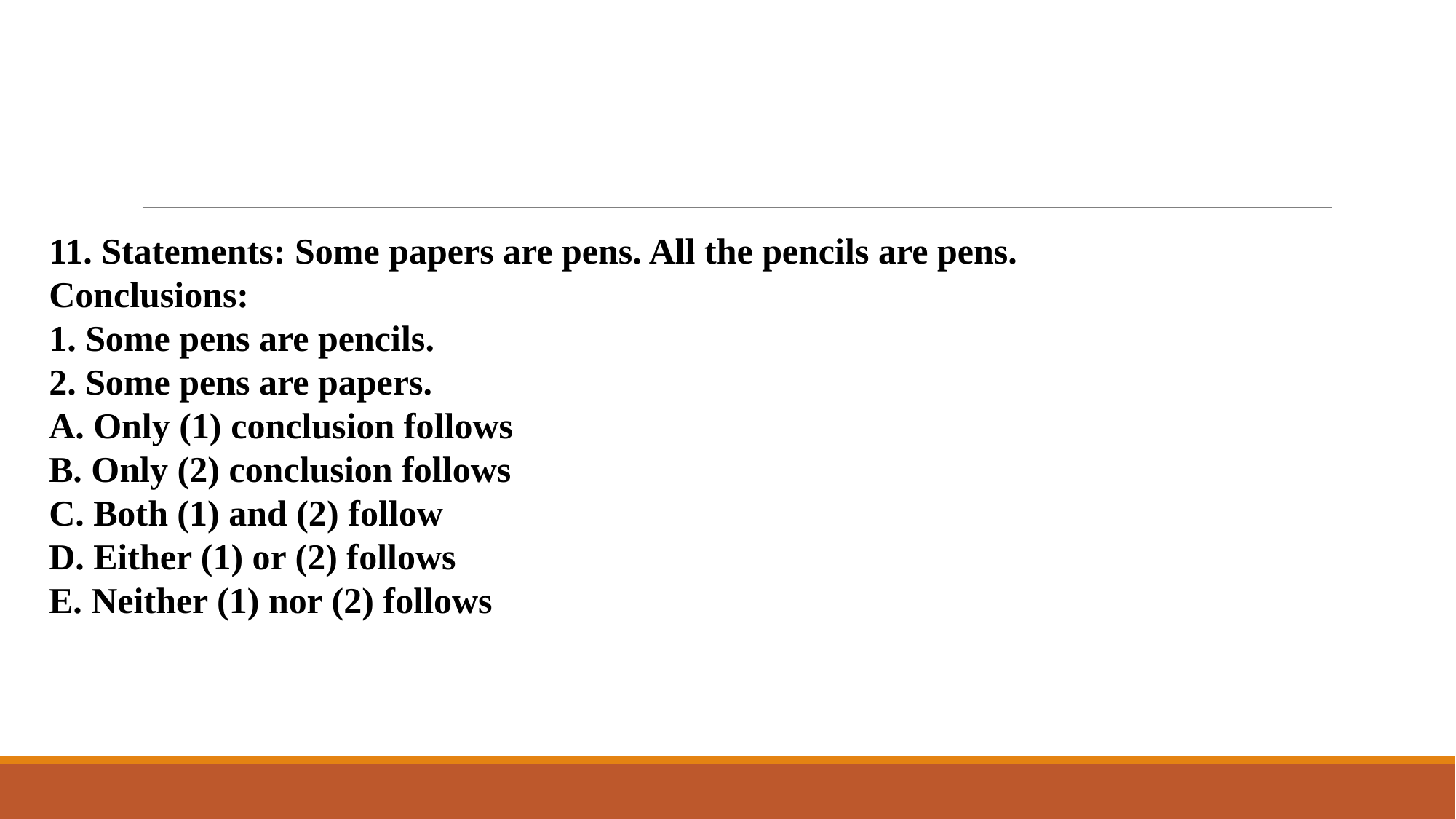

#
11. Statements: Some papers are pens. All the pencils are pens.
Conclusions:
1. Some pens are pencils.
2. Some pens are papers.
A. Only (1) conclusion follows
B. Only (2) conclusion follows
C. Both (1) and (2) follow
D. Either (1) or (2) follows
E. Neither (1) nor (2) follows